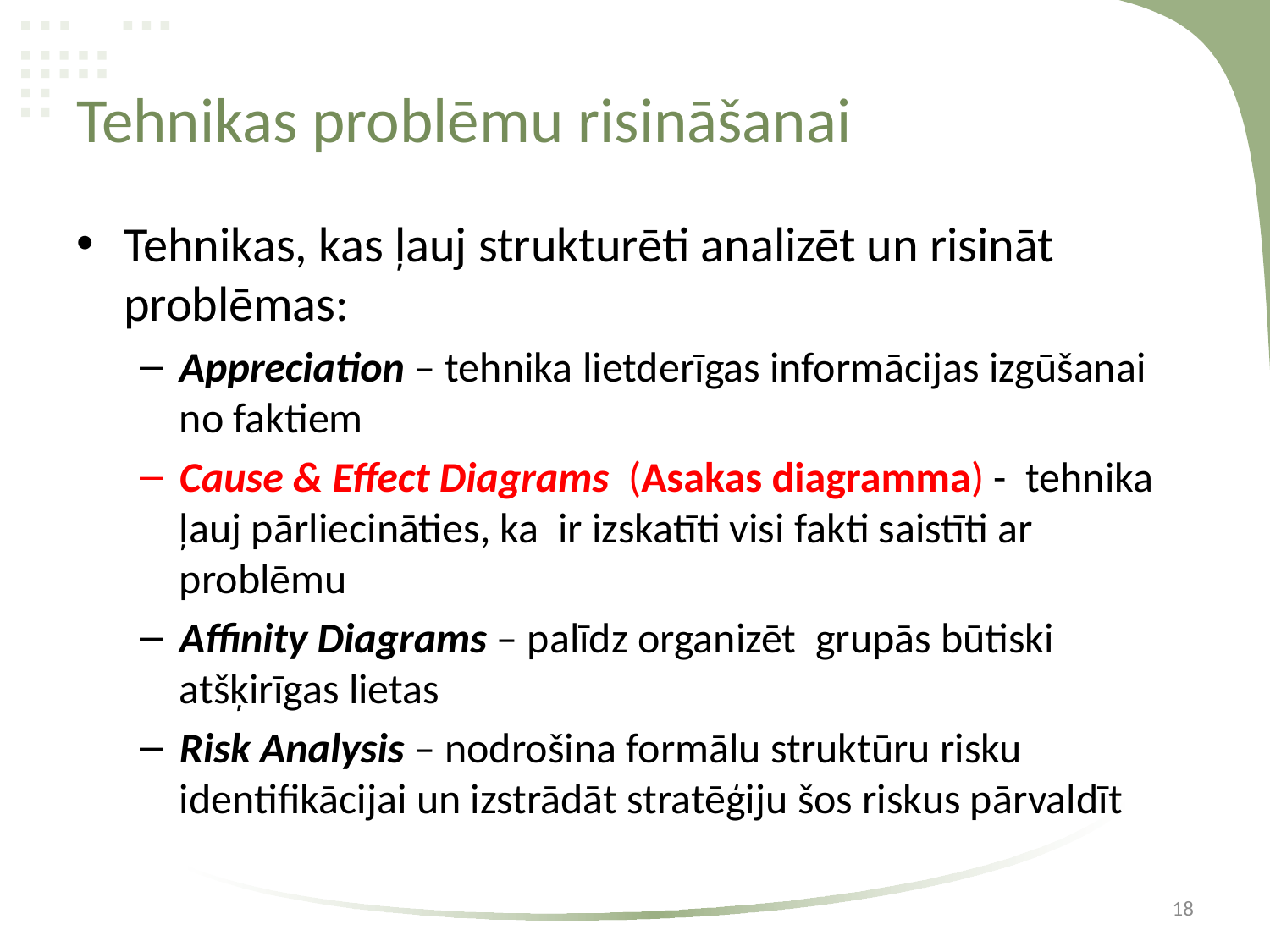

# Tehnikas problēmu risināšanai
Tehnikas, kas ļauj strukturēti analizēt un risināt problēmas:
Appreciation – tehnika lietderīgas informācijas izgūšanai no faktiem
Cause & Effect Diagrams  (Asakas diagramma) -  tehnika ļauj pārliecināties, ka  ir izskatīti visi fakti saistīti ar problēmu
Affinity Diagrams – palīdz organizēt  grupās būtiski atšķirīgas lietas
Risk Analysis – nodrošina formālu struktūru risku identifikācijai un izstrādāt stratēģiju šos riskus pārvaldīt
18